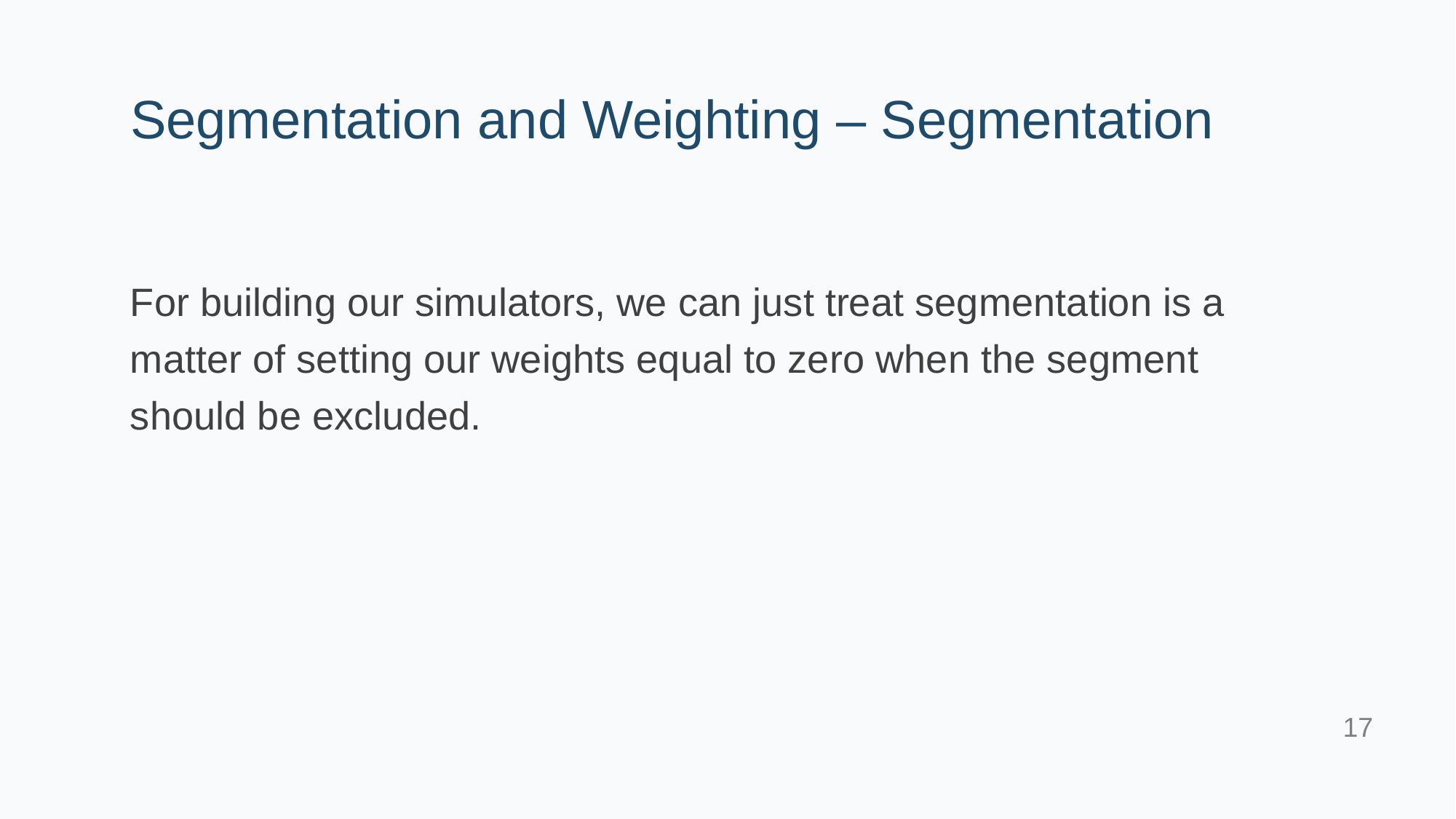

# Segmentation and Weighting – Segmentation

For building our simulators, we can just treat segmentation is a matter of setting our weights equal to zero when the segment should be excluded.
17